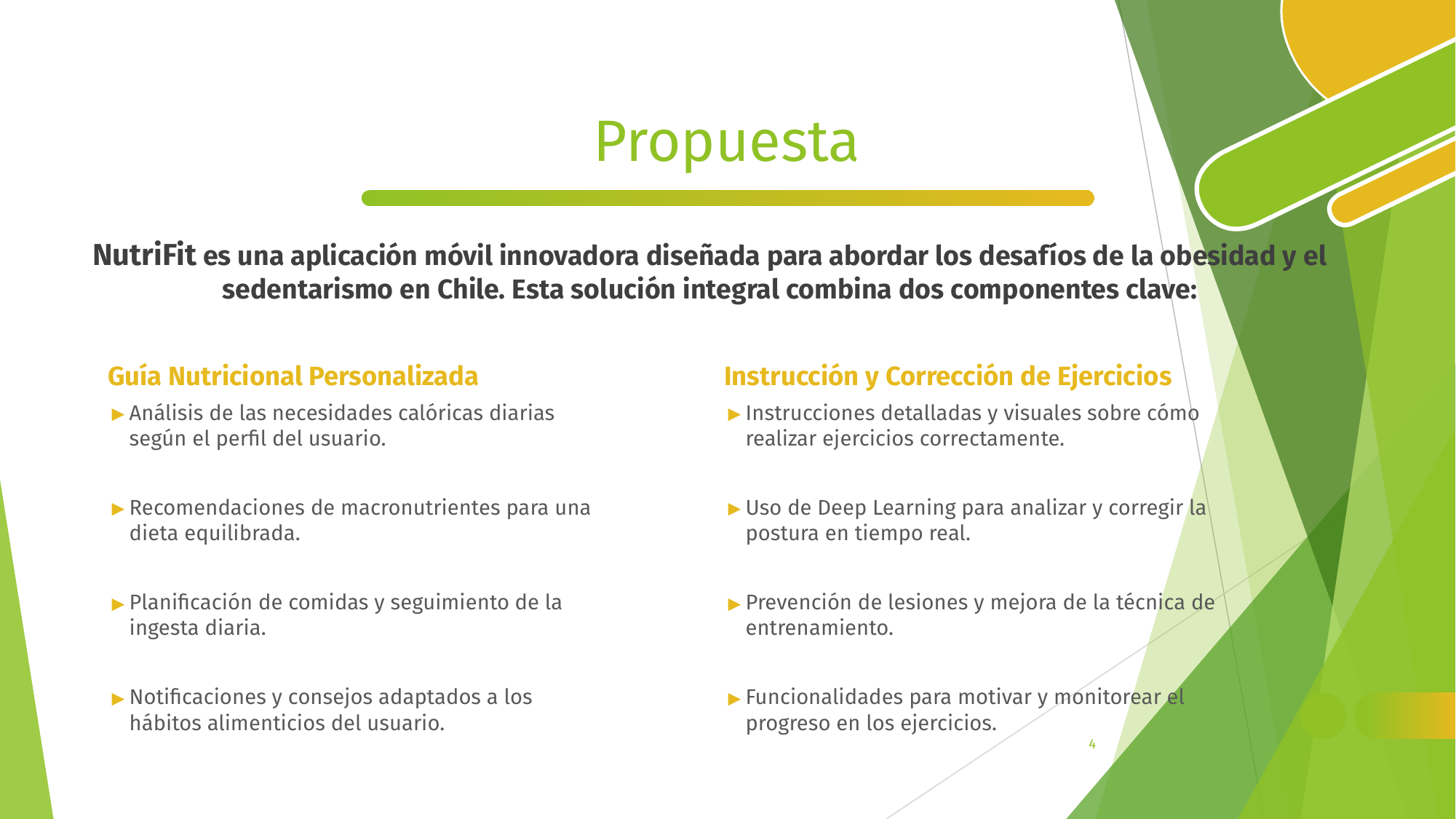

# Propuesta
NutriFit es una aplicación móvil innovadora diseñada para abordar los desafíos de la obesidad y el sedentarismo en Chile. Esta solución integral combina dos componentes clave:
Guía Nutricional Personalizada
Instrucción y Corrección de Ejercicios
Análisis de las necesidades calóricas diarias según el perfil del usuario.

Recomendaciones de macronutrientes para una dieta equilibrada.

Planificación de comidas y seguimiento de la ingesta diaria.

Notificaciones y consejos adaptados a los hábitos alimenticios del usuario.
Instrucciones detalladas y visuales sobre cómo realizar ejercicios correctamente.

Uso de Deep Learning para analizar y corregir la postura en tiempo real.

Prevención de lesiones y mejora de la técnica de entrenamiento.

Funcionalidades para motivar y monitorear el progreso en los ejercicios.

4